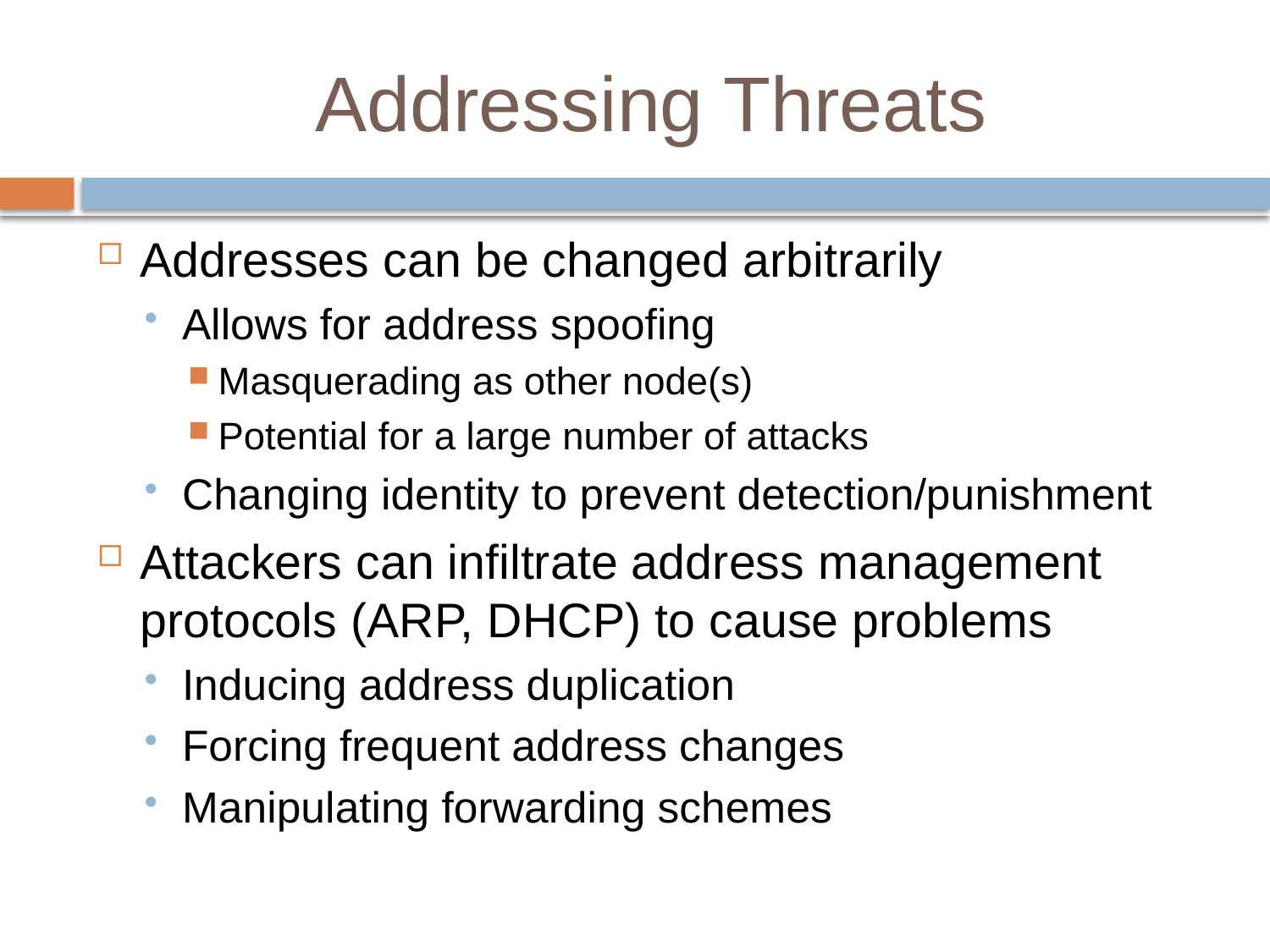

# Addressing Threats
Addresses can be changed arbitrarily
Allows for address spoofing
Masquerading as other node(s)
Potential for a large number of attacks
Changing identity to prevent detection/punishment
Attackers can infiltrate address management protocols (ARP, DHCP) to cause problems
Inducing address duplication
Forcing frequent address changes
Manipulating forwarding schemes